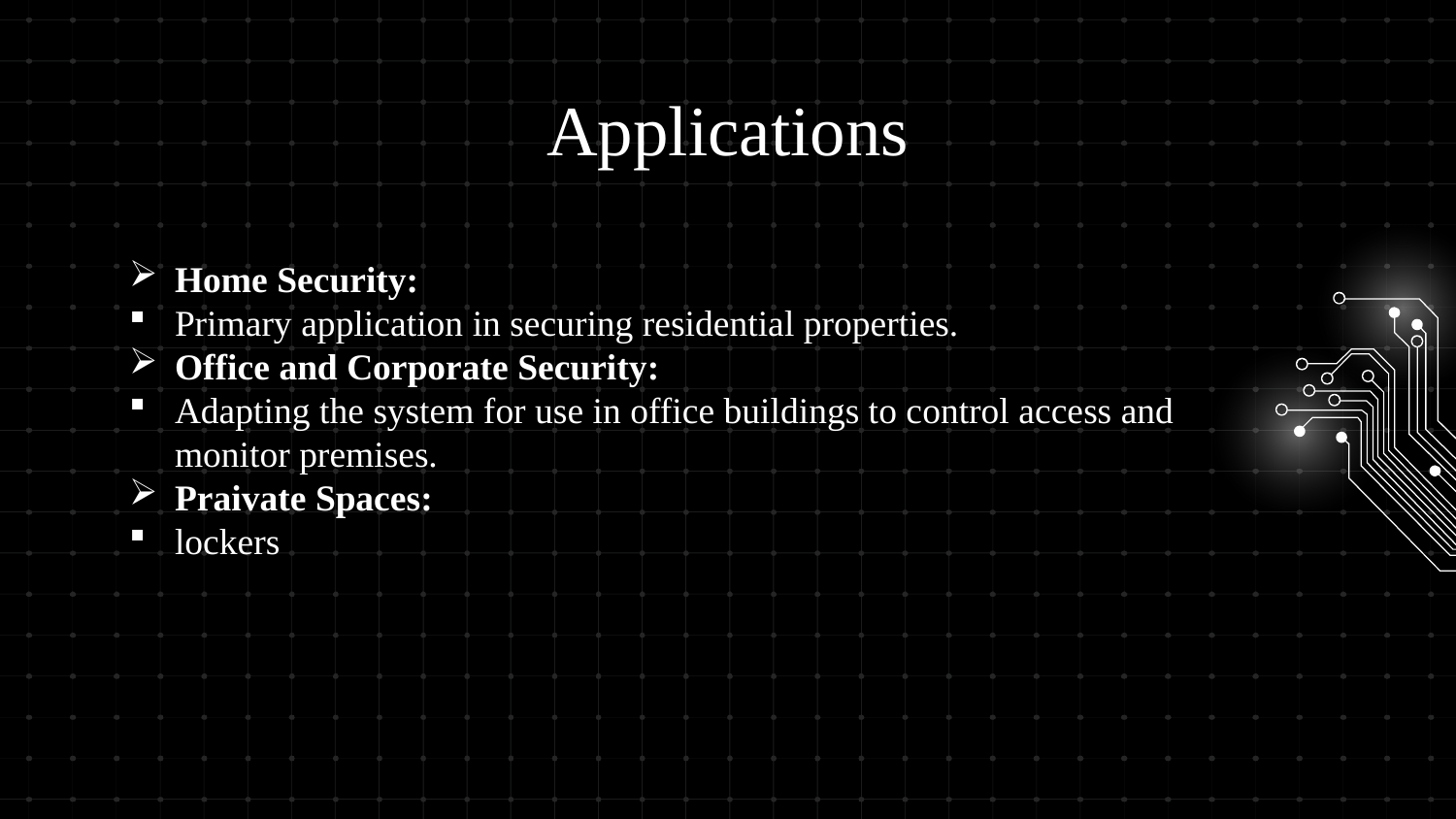

# Applications
Home Security:
Primary application in securing residential properties.
Office and Corporate Security:
Adapting the system for use in office buildings to control access and monitor premises.
Praivate Spaces:
lockers